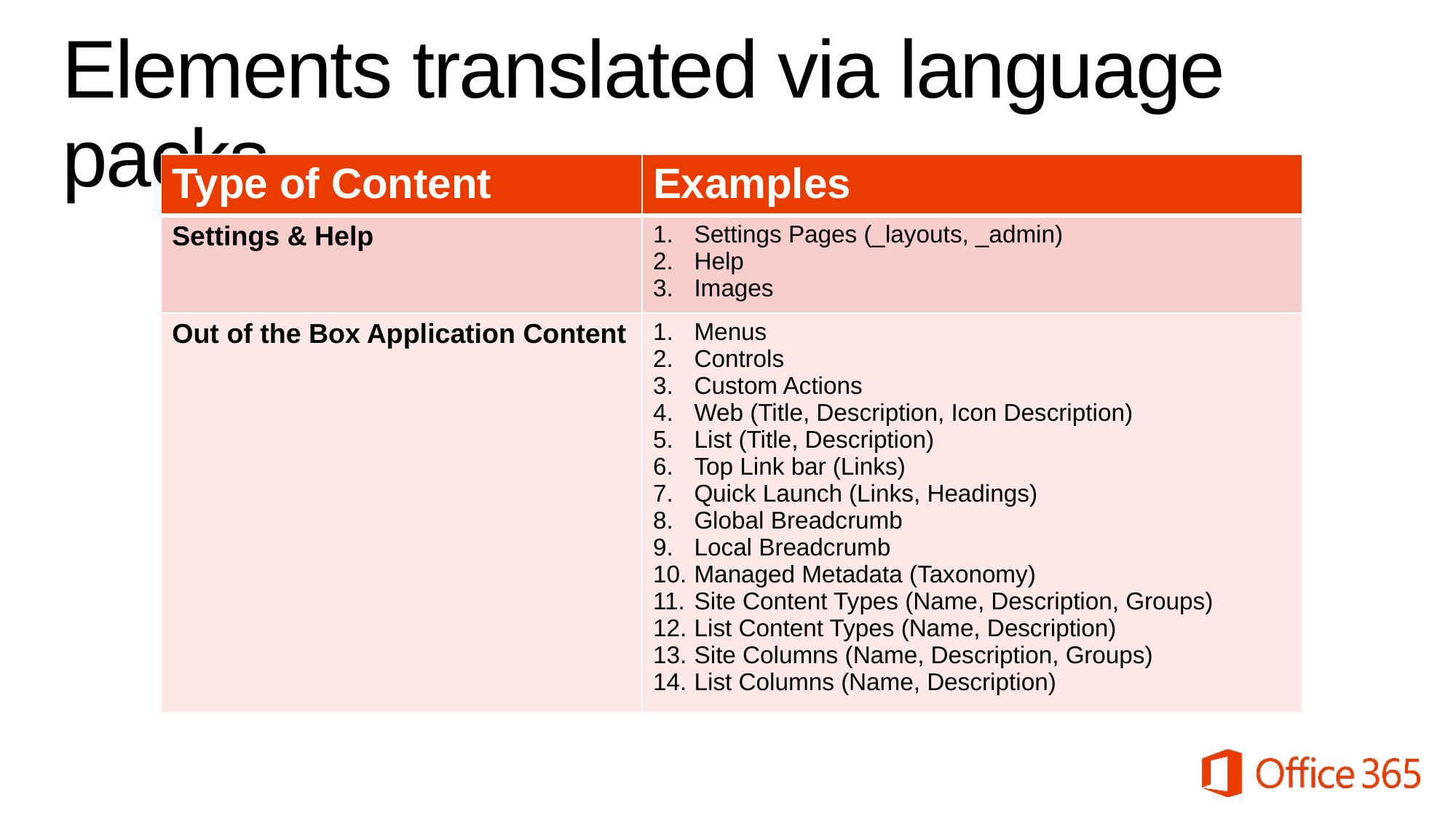

# Elements translated via language packs
| Type of Content | Examples |
| --- | --- |
| Settings & Help | Settings Pages (\_layouts, \_admin) Help Images |
| Out of the Box Application Content | Menus Controls Custom Actions Web (Title, Description, Icon Description) List (Title, Description) Top Link bar (Links) Quick Launch (Links, Headings) Global Breadcrumb Local Breadcrumb Managed Metadata (Taxonomy) Site Content Types (Name, Description, Groups) List Content Types (Name, Description) Site Columns (Name, Description, Groups) List Columns (Name, Description) |